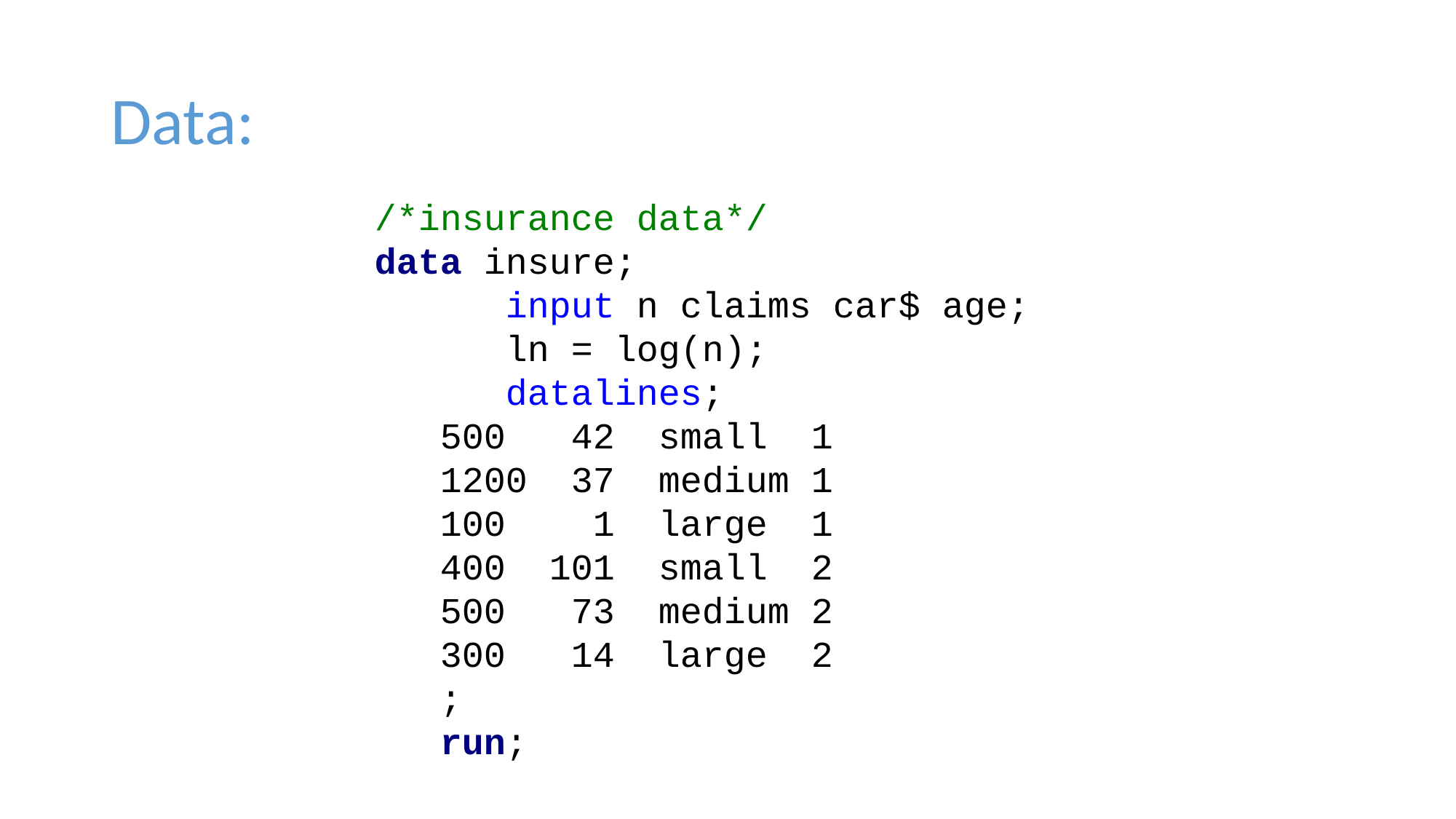

# Data:
/*insurance data*/
data insure;
      input n claims car$ age;
      ln = log(n);
      datalines;
   500   42  small  1
   1200  37  medium 1
   100    1  large  1
   400  101  small  2
   500   73  medium 2
   300   14  large  2
   ;
   run;